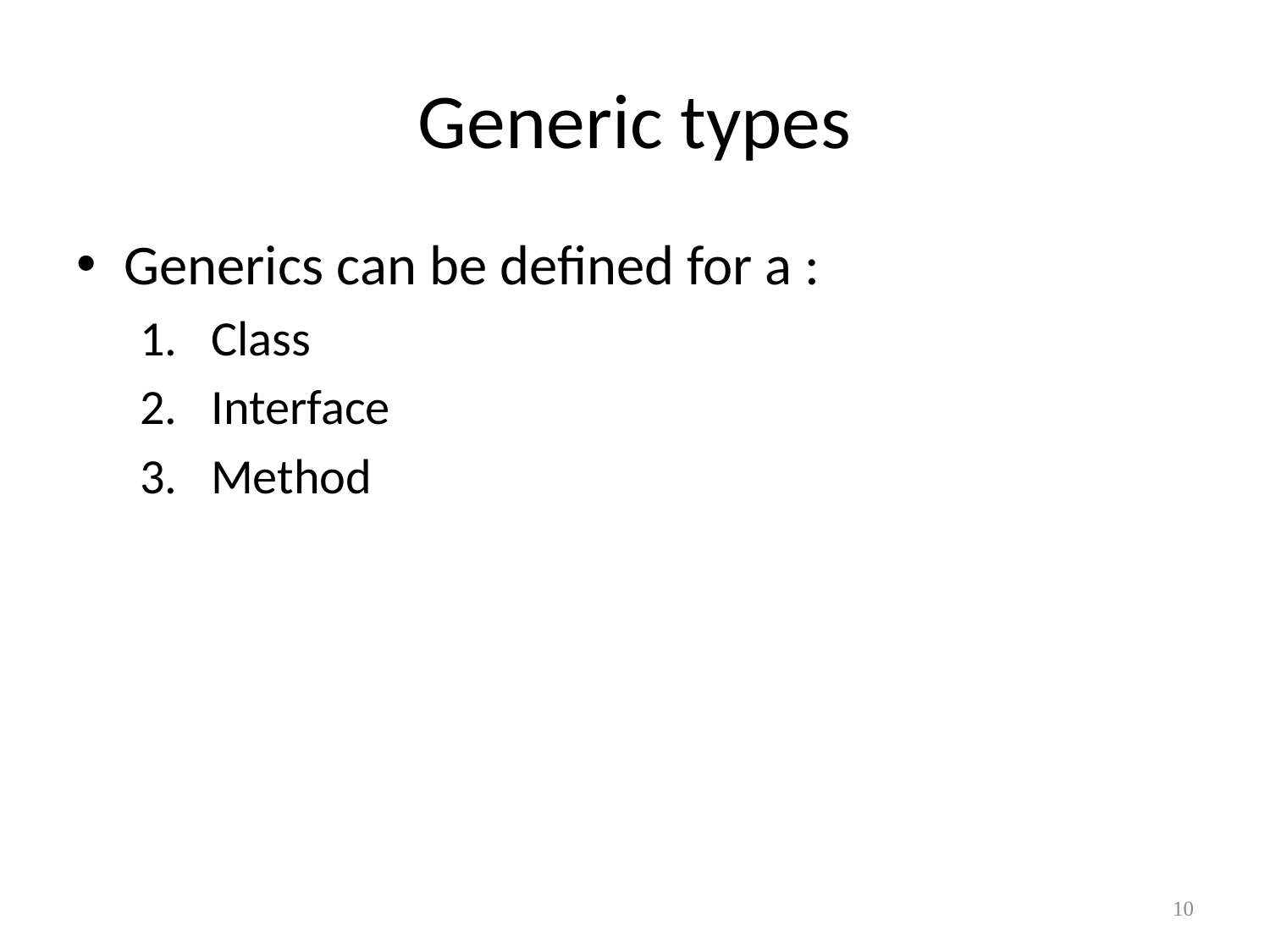

# Generic types
Generics can be defined for a :
Class
Interface
Method
10